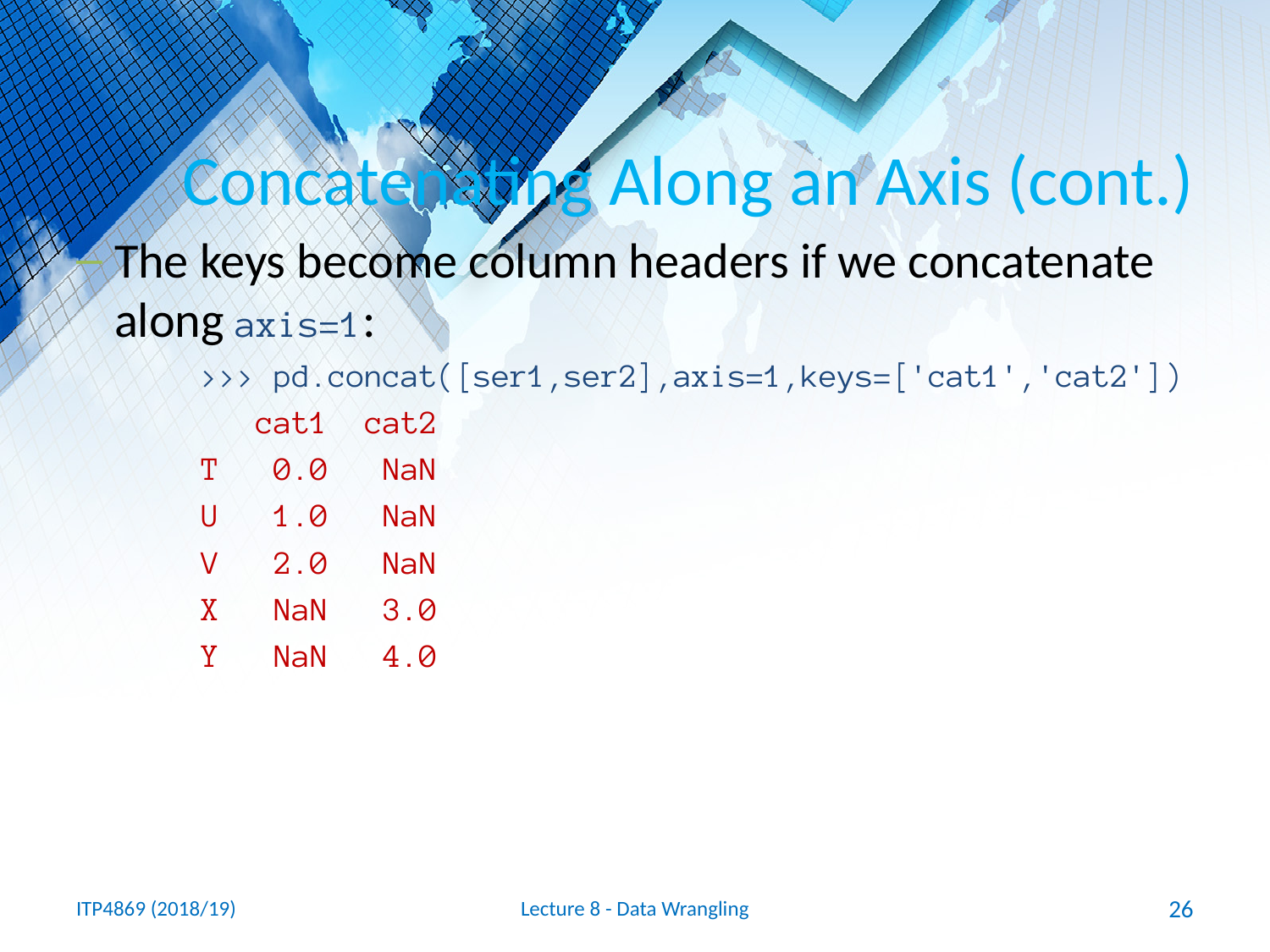

# Concatenating Along an Axis (cont.)
The keys become column headers if we concatenate along axis=1:
>>> pd.concat([ser1,ser2],axis=1,keys=['cat1','cat2'])
   cat1  cat2
T   0.0   NaN
U   1.0   NaN
V   2.0   NaN
X   NaN   3.0
Y   NaN   4.0
ITP4869 (2018/19)
Lecture 8 - Data Wrangling
26